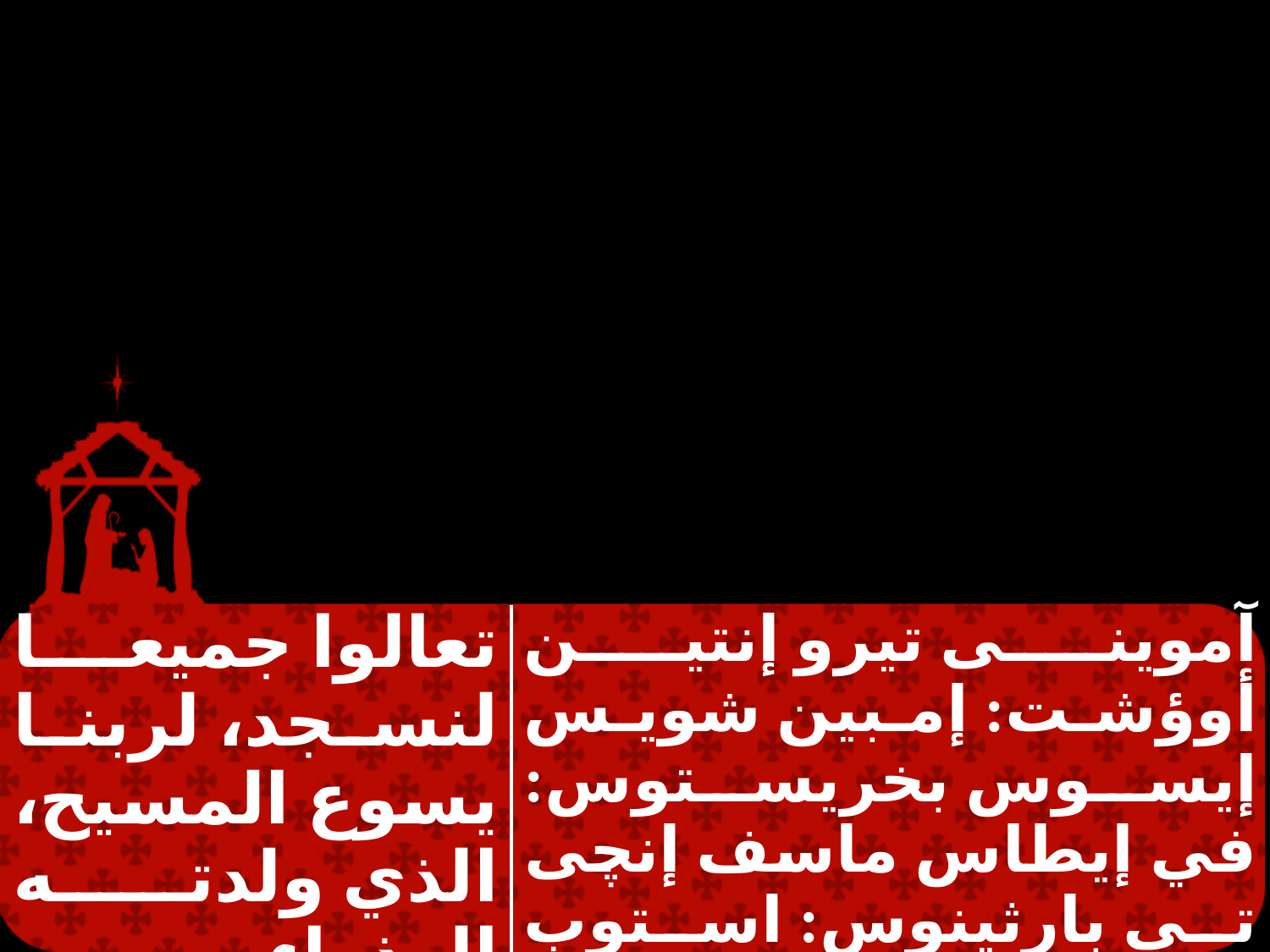

|  |  |
| --- | --- |
| تعالوا جميعا لنسجد، لربنا يسوع المسيح، الذي ولدته العذراء، وبتوليتها مختومة. | آموينى تيرو إنتين أوؤشت: إمبين شويس إيسوس بخريستوس: في إيطاس ماسف إنچى تى بارثينوس: استوب إنچى تيس بارثينيا. |